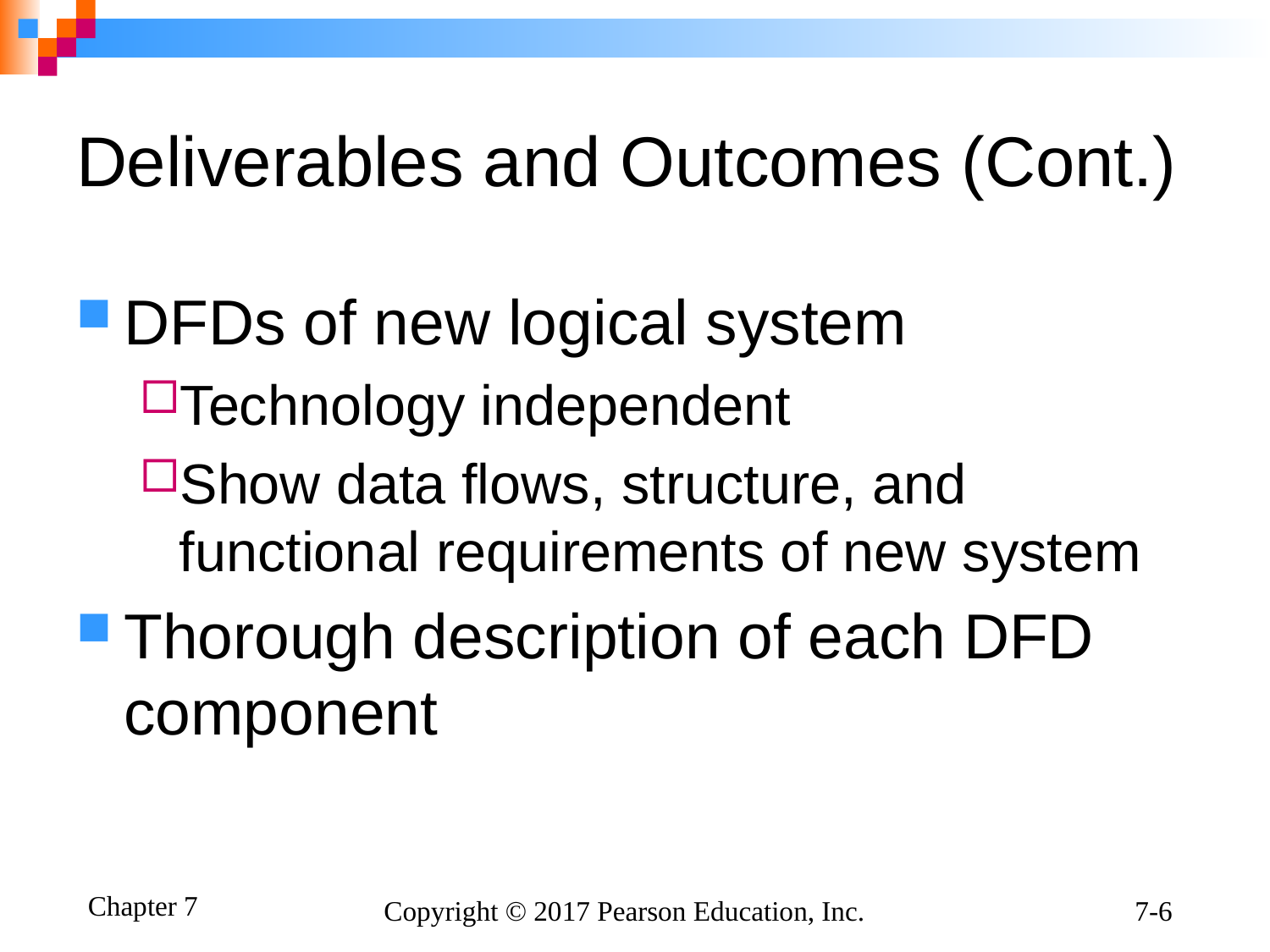

# Deliverables and Outcomes (Cont.)
DFDs of new logical system
Technology independent
Show data flows, structure, and functional requirements of new system
Thorough description of each DFD component